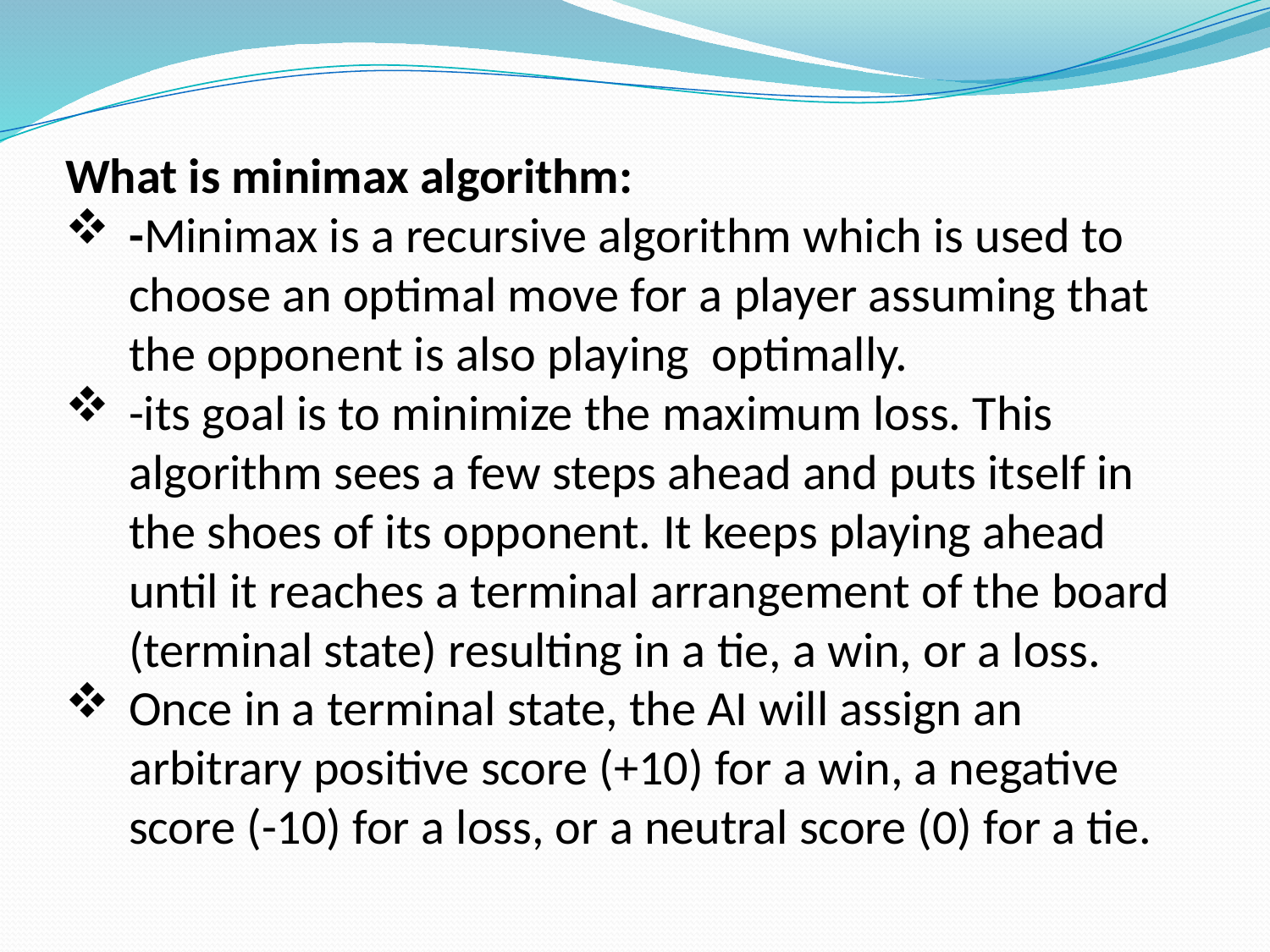

What is minimax algorithm:
-Minimax is a recursive algorithm which is used to choose an optimal move for a player assuming that the opponent is also playing  optimally.
-its goal is to minimize the maximum loss. This algorithm sees a few steps ahead and puts itself in the shoes of its opponent. It keeps playing ahead until it reaches a terminal arrangement of the board (terminal state) resulting in a tie, a win, or a loss.
Once in a terminal state, the AI will assign an arbitrary positive score (+10) for a win, a negative score (-10) for a loss, or a neutral score (0) for a tie.